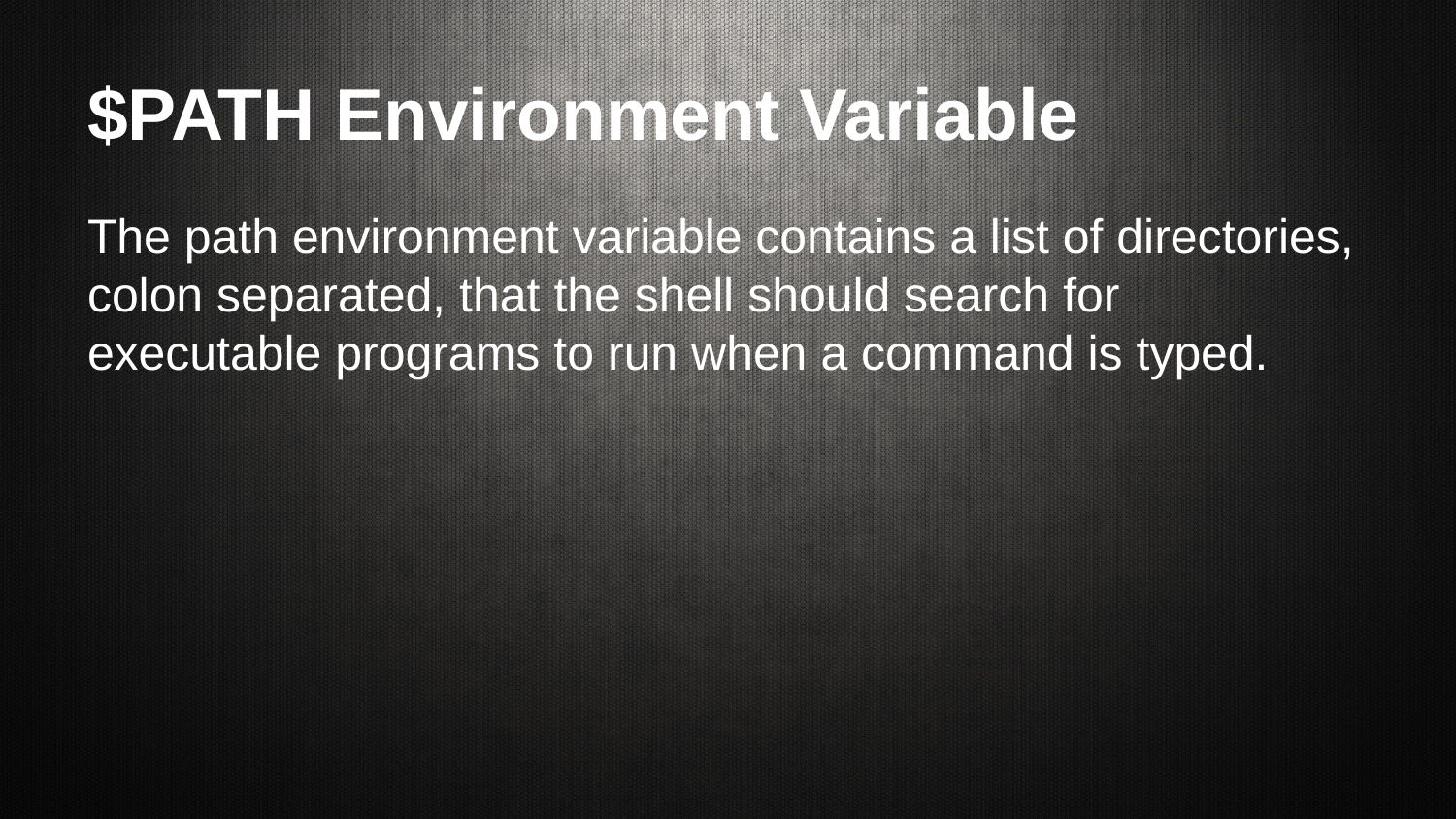

# $PATH Environment Variable
The path environment variable contains a list of directories, colon separated, that the shell should search for executable programs to run when a command is typed.